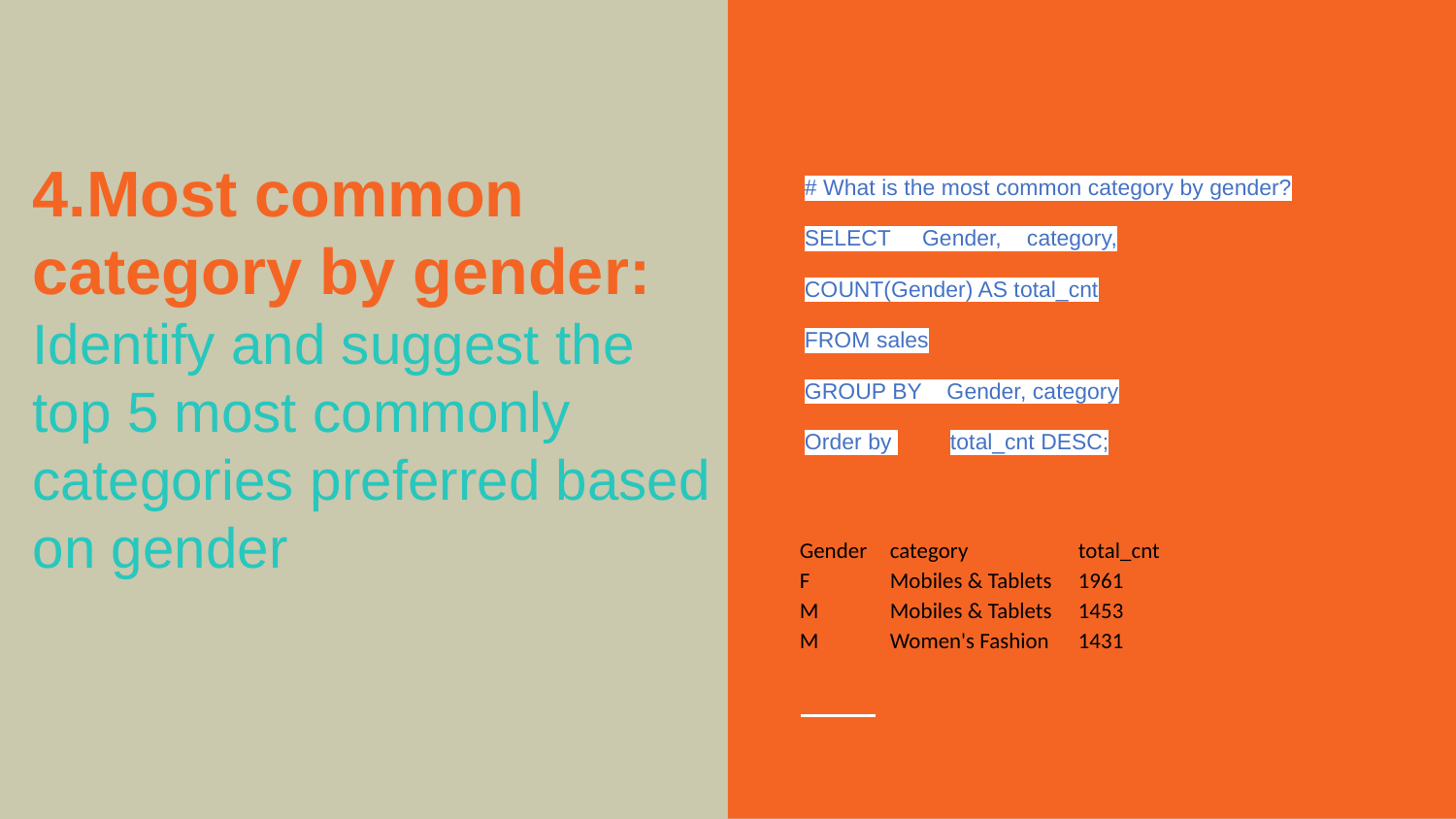

# What is the most common category by gender?
SELECT     Gender,    category,
COUNT(Gender) AS total_cnt
FROM sales
GROUP BY    Gender, category
Order by 	total_cnt DESC;

# 4.Most common category by gender:
Identify and suggest the top 5 most commonly categories preferred based on gender

| Gender | category | total\_cnt |
| --- | --- | --- |
| F | Mobiles & Tablets | 1961 |
| M | Mobiles & Tablets | 1453 |
| M | Women's Fashion | 1431 |